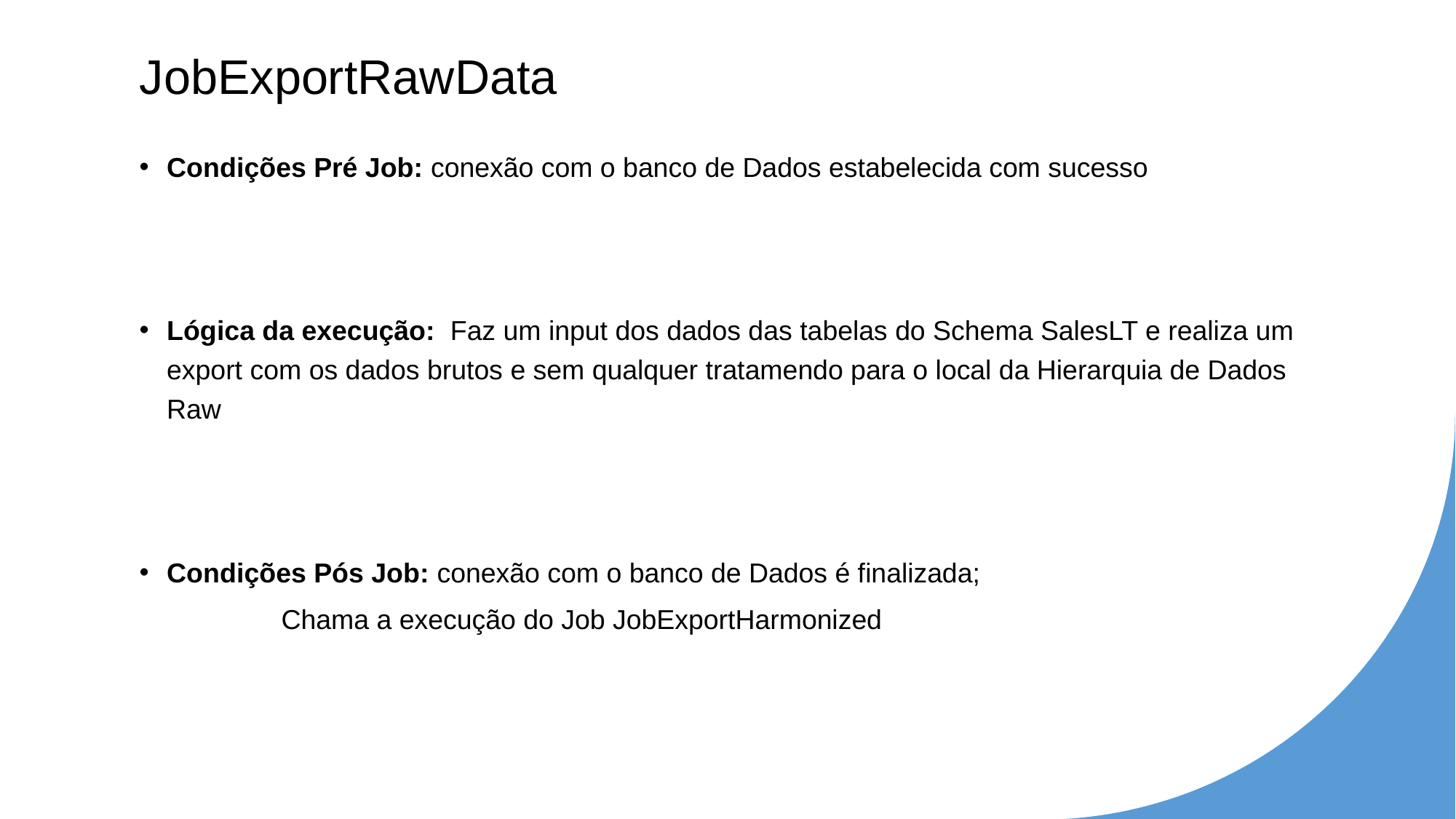

# JobExportRawData
Condições Pré Job: conexão com o banco de Dados estabelecida com sucesso

Lógica da execução:  Faz um input dos dados das tabelas do Schema SalesLT e realiza um export com os dados brutos e sem qualquer tratamendo para o local da Hierarquia de Dados Raw

Condições Pós Job: conexão com o banco de Dados é finalizada;
	Chama a execução do Job JobExportHarmonized